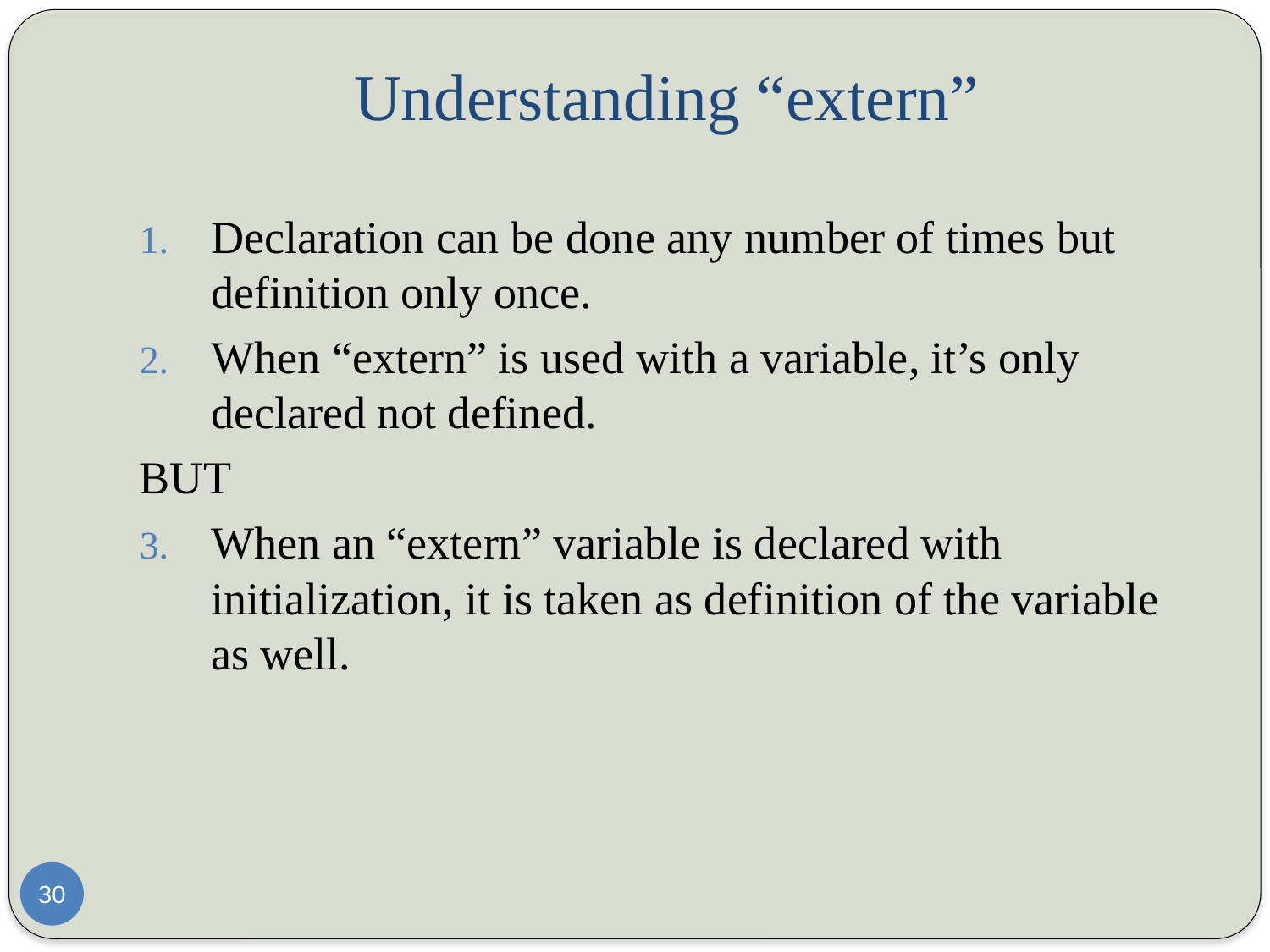

# Understanding “extern”
Declaration can be done any number of times but definition only once.
When “extern” is used with a variable, it’s only declared not defined.
BUT
When an “extern” variable is declared with initialization, it is taken as definition of the variable as well.
30